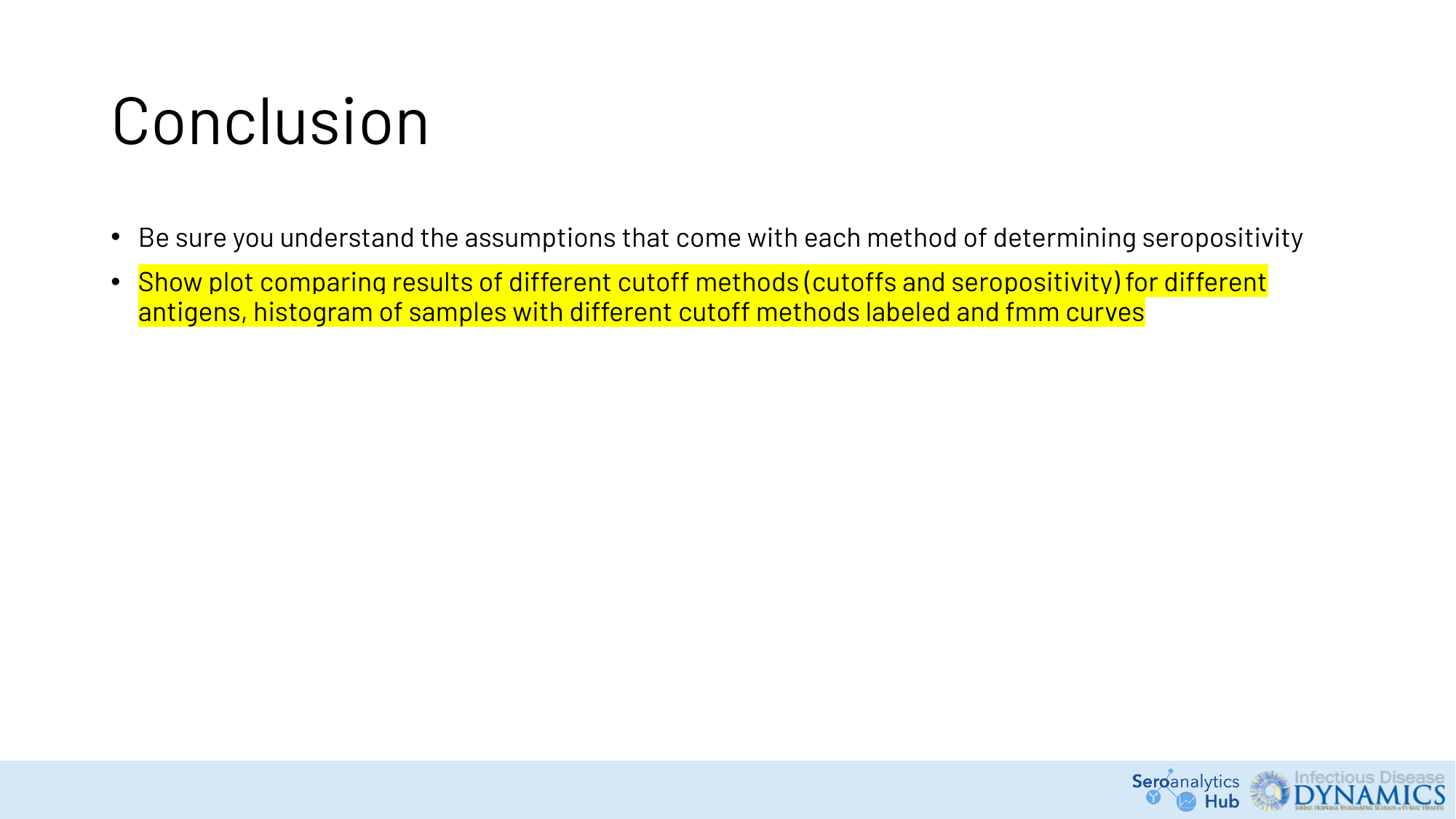

# Conclusion
Be sure you understand the assumptions that come with each method of determining seropositivity
Show plot comparing results of different cutoff methods (cutoffs and seropositivity) for different antigens, histogram of samples with different cutoff methods labeled and fmm curves